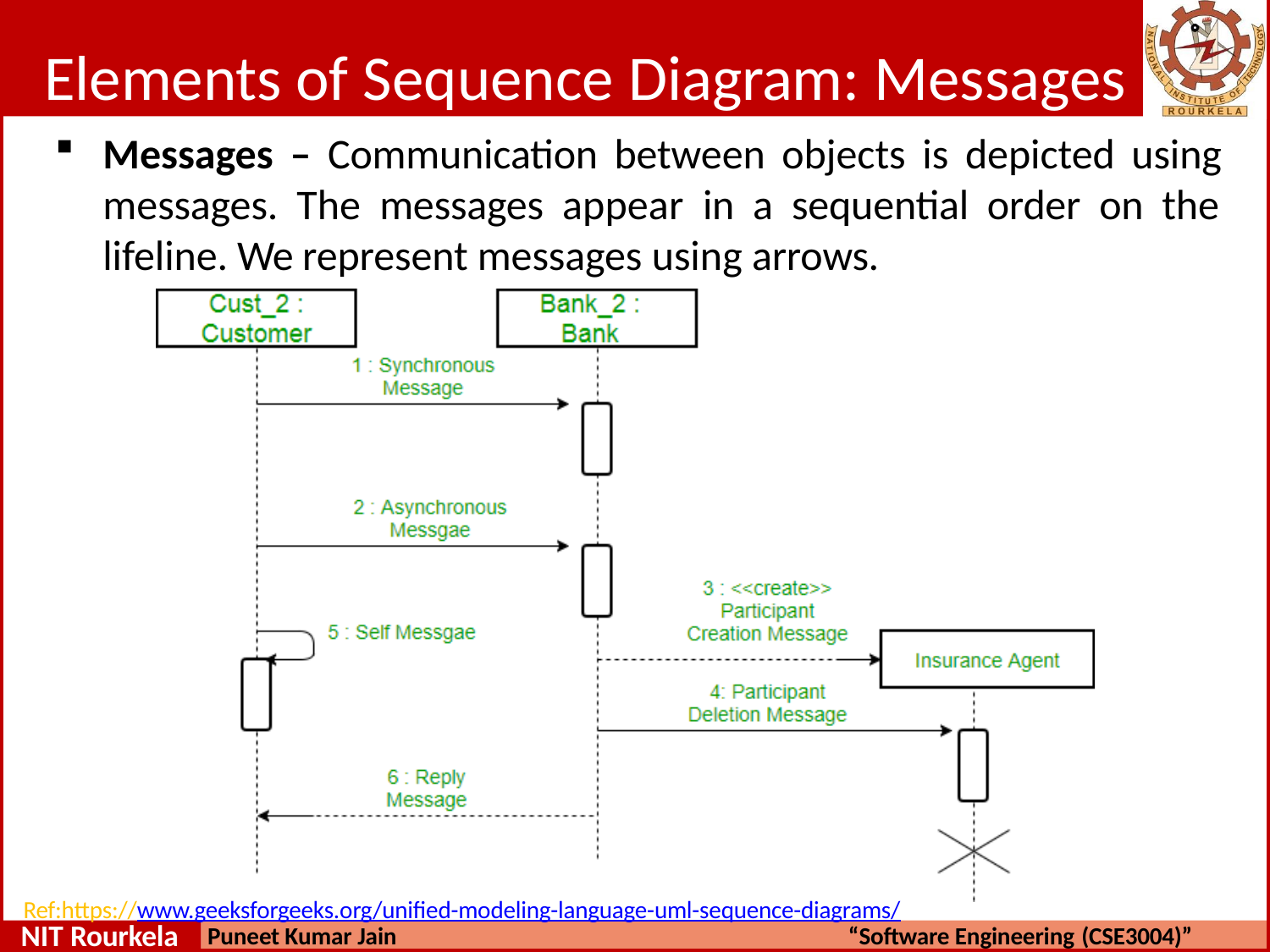

# Elements of Sequence Diagram: Messages
Messages – Communication between objects is depicted using  messages. The messages appear in a sequential order on the  lifeline. We represent messages using arrows.

Ref:https://www.geeksforgeeks.org/unified-modeling-language-uml-sequence-diagrams/
NIT Rourkela
Puneet Kumar Jain
“Software Engineering (CSE3004)”